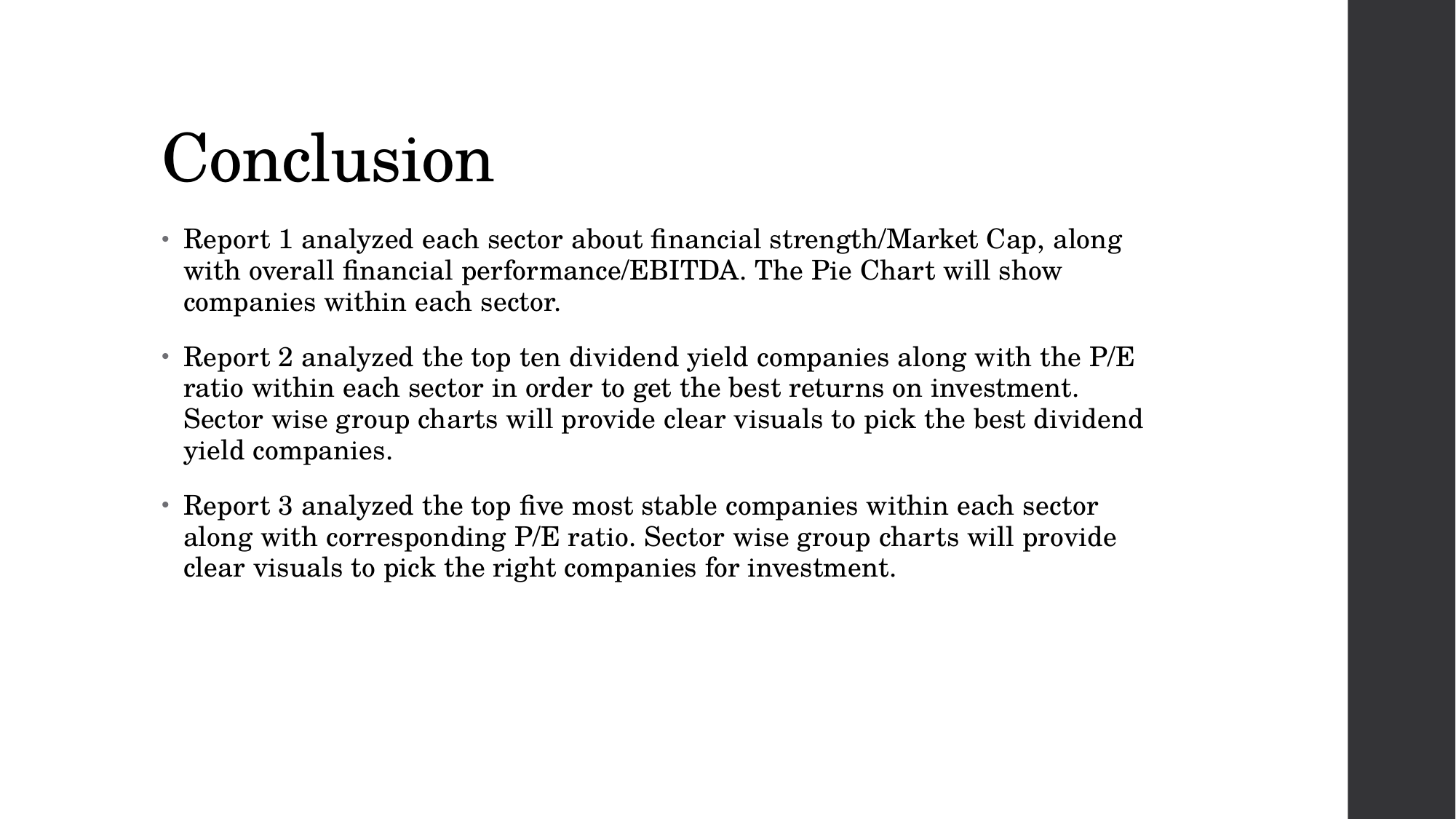

# Conclusion
Report 1 analyzed each sector about financial strength/Market Cap, along with overall financial performance/EBITDA. The Pie Chart will show companies within each sector.
Report 2 analyzed the top ten dividend yield companies along with the P/E ratio within each sector in order to get the best returns on investment. Sector wise group charts will provide clear visuals to pick the best dividend yield companies.
Report 3 analyzed the top five most stable companies within each sector along with corresponding P/E ratio. Sector wise group charts will provide clear visuals to pick the right companies for investment.